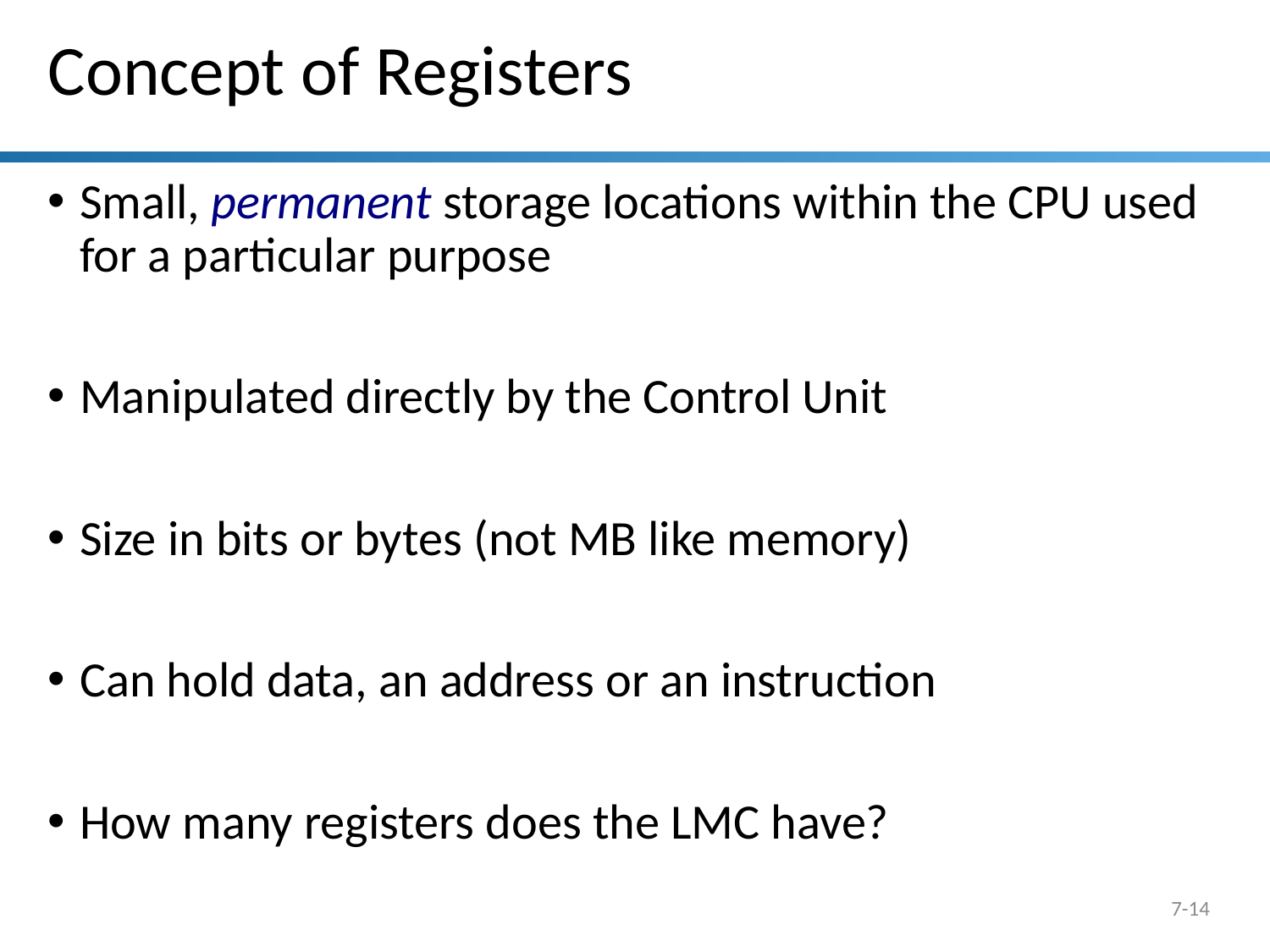

# Concept of Registers
Small, permanent storage locations within the CPU used for a particular purpose

Manipulated directly by the Control Unit

Size in bits or bytes (not MB like memory)

Can hold data, an address or an instruction

How many registers does the LMC have?

7-14